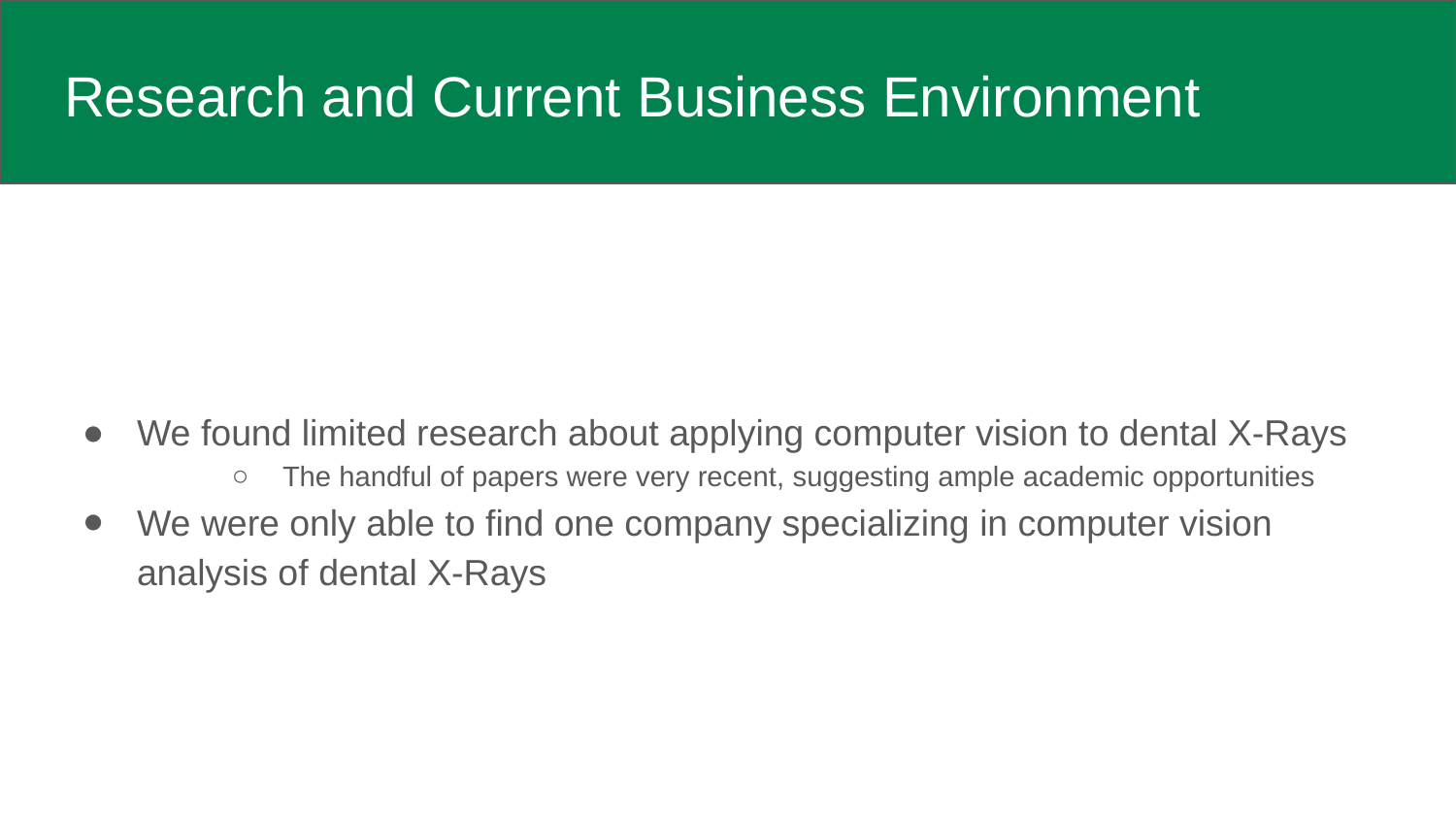

# Research and Current Business Environment
We found limited research about applying computer vision to dental X-Rays
The handful of papers were very recent, suggesting ample academic opportunities
We were only able to find one company specializing in computer vision analysis of dental X-Rays